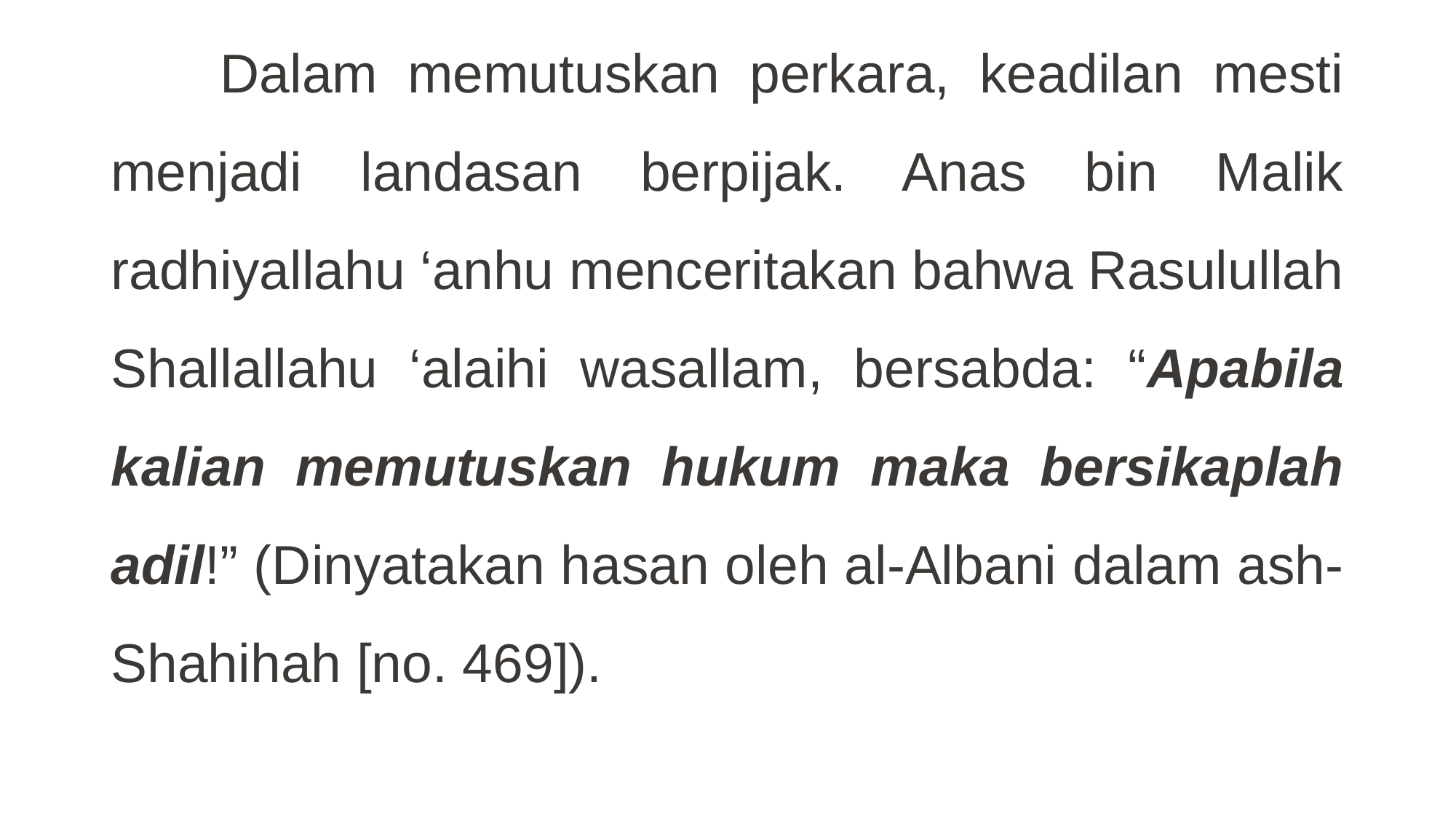

Dalam memutuskan perkara, keadilan mesti menjadi landasan berpijak. Anas bin Malik radhiyallahu ‘anhu menceritakan bahwa Rasulullah Shallallahu ‘alaihi wasallam, bersabda: “Apabila kalian memutuskan hukum maka bersikaplah adil!” (Dinyatakan hasan oleh al-Albani dalam ash-Shahihah [no. 469]).